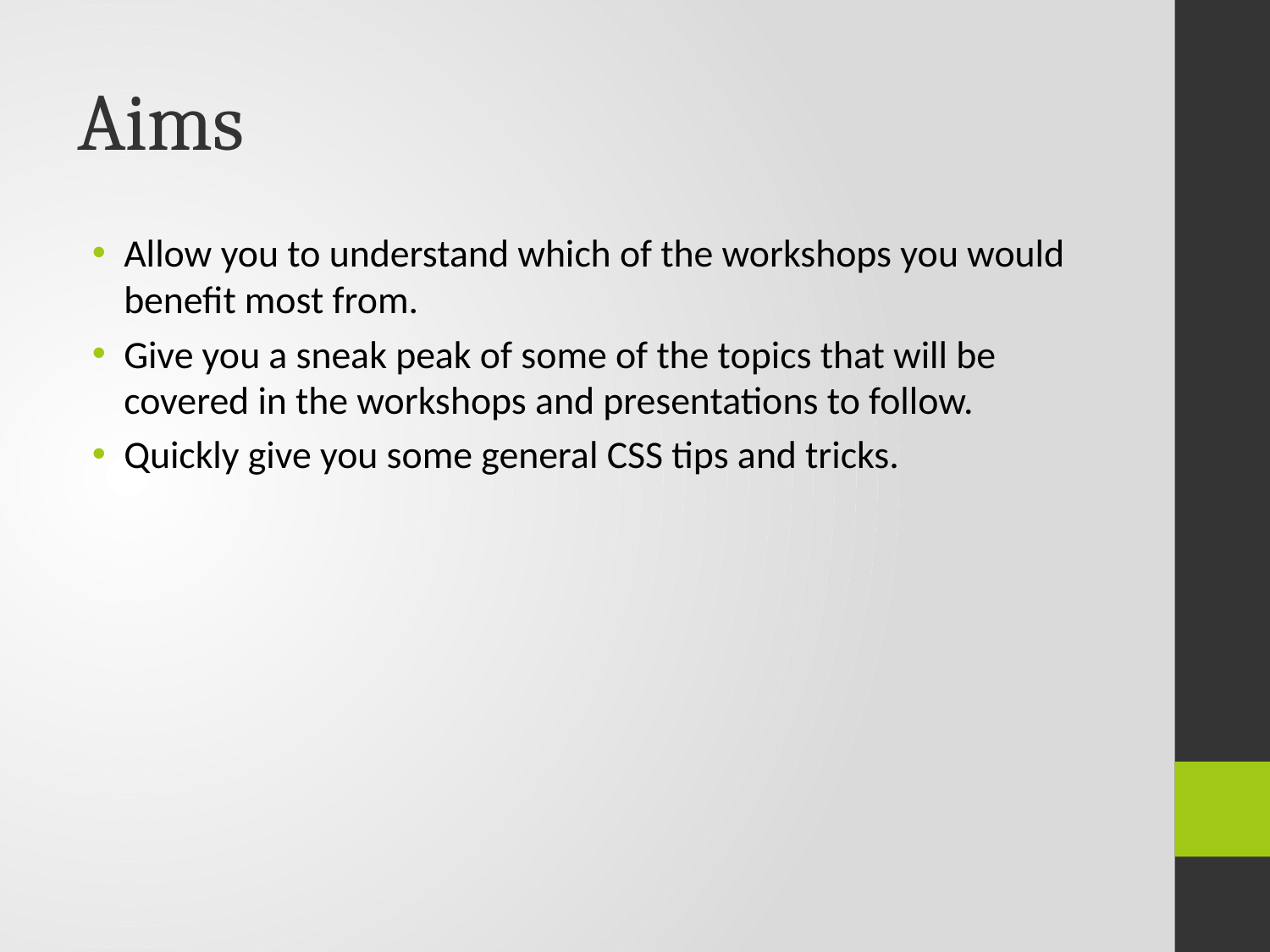

# Aims
Allow you to understand which of the workshops you would benefit most from.
Give you a sneak peak of some of the topics that will be covered in the workshops and presentations to follow.
Quickly give you some general CSS tips and tricks.